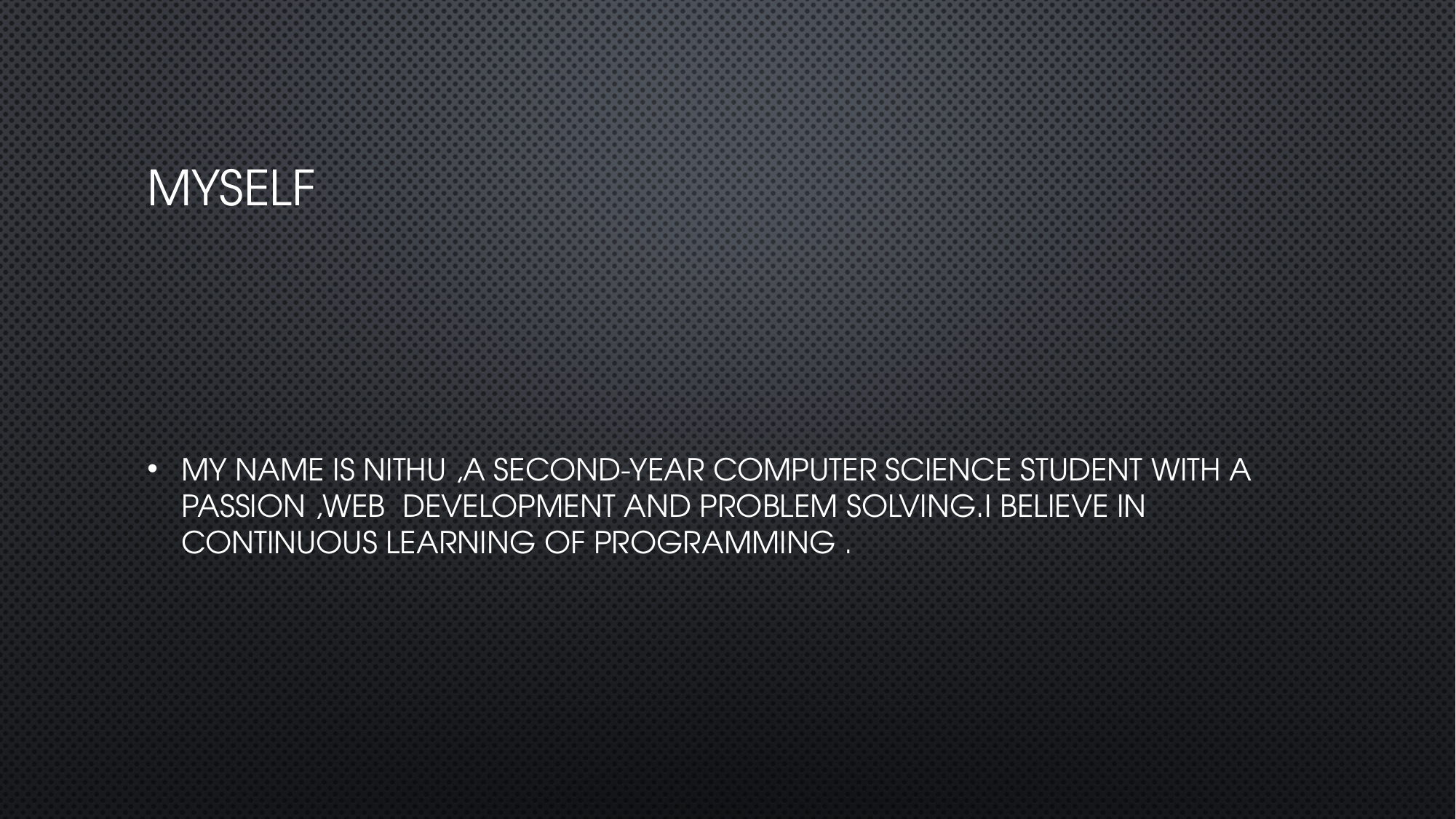

# Myself
My name is Nithu ,a second-year computer science Student with a passion ,web  development and problem solving.i believe in continuous learning of programming .